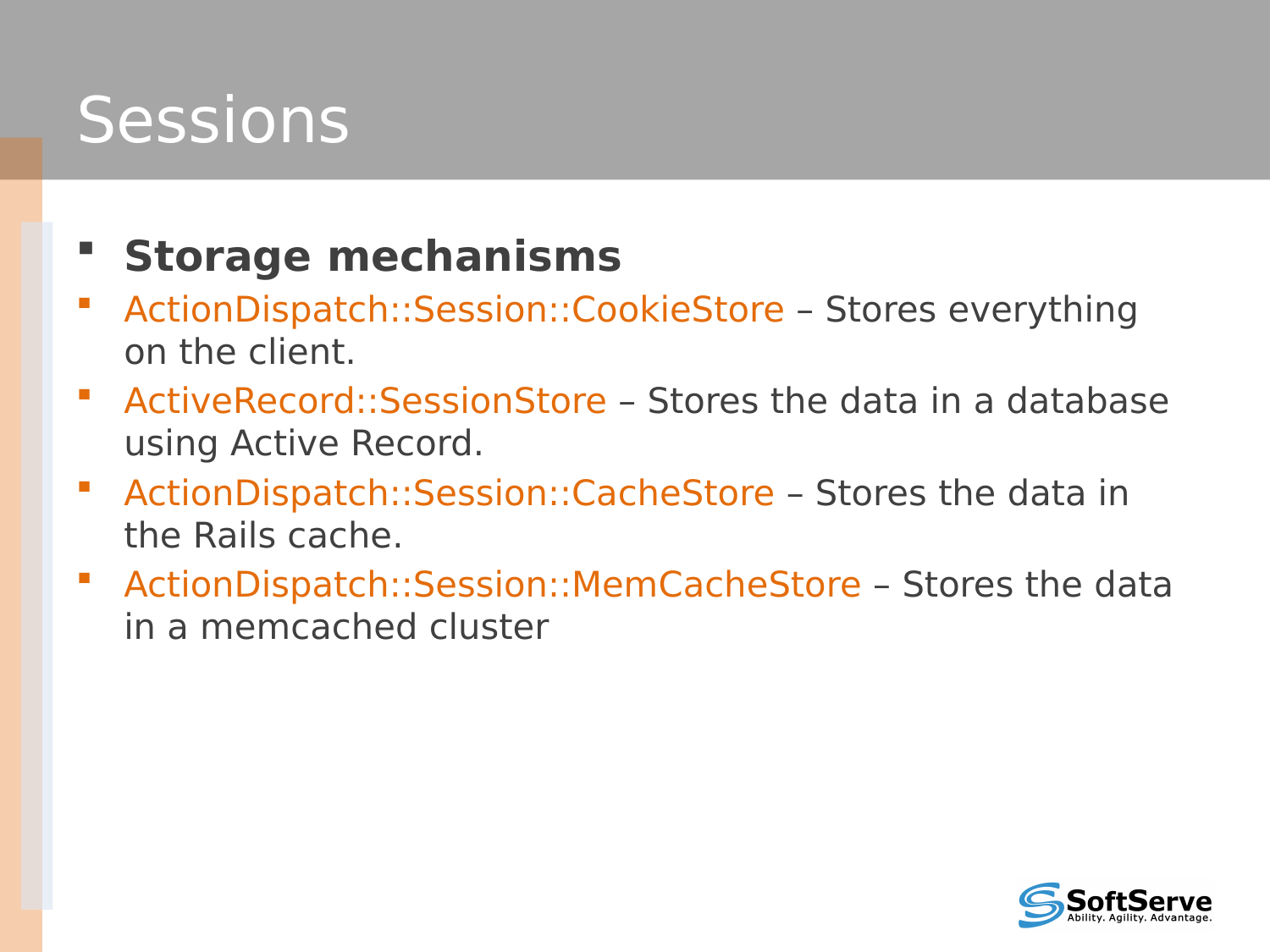

# Sessions
Storage mechanisms
ActionDispatch::Session::CookieStore – Stores everything on the client.
ActiveRecord::SessionStore – Stores the data in a database using Active Record.
ActionDispatch::Session::CacheStore – Stores the data in the Rails cache.
ActionDispatch::Session::MemCacheStore – Stores the data in a memcached cluster